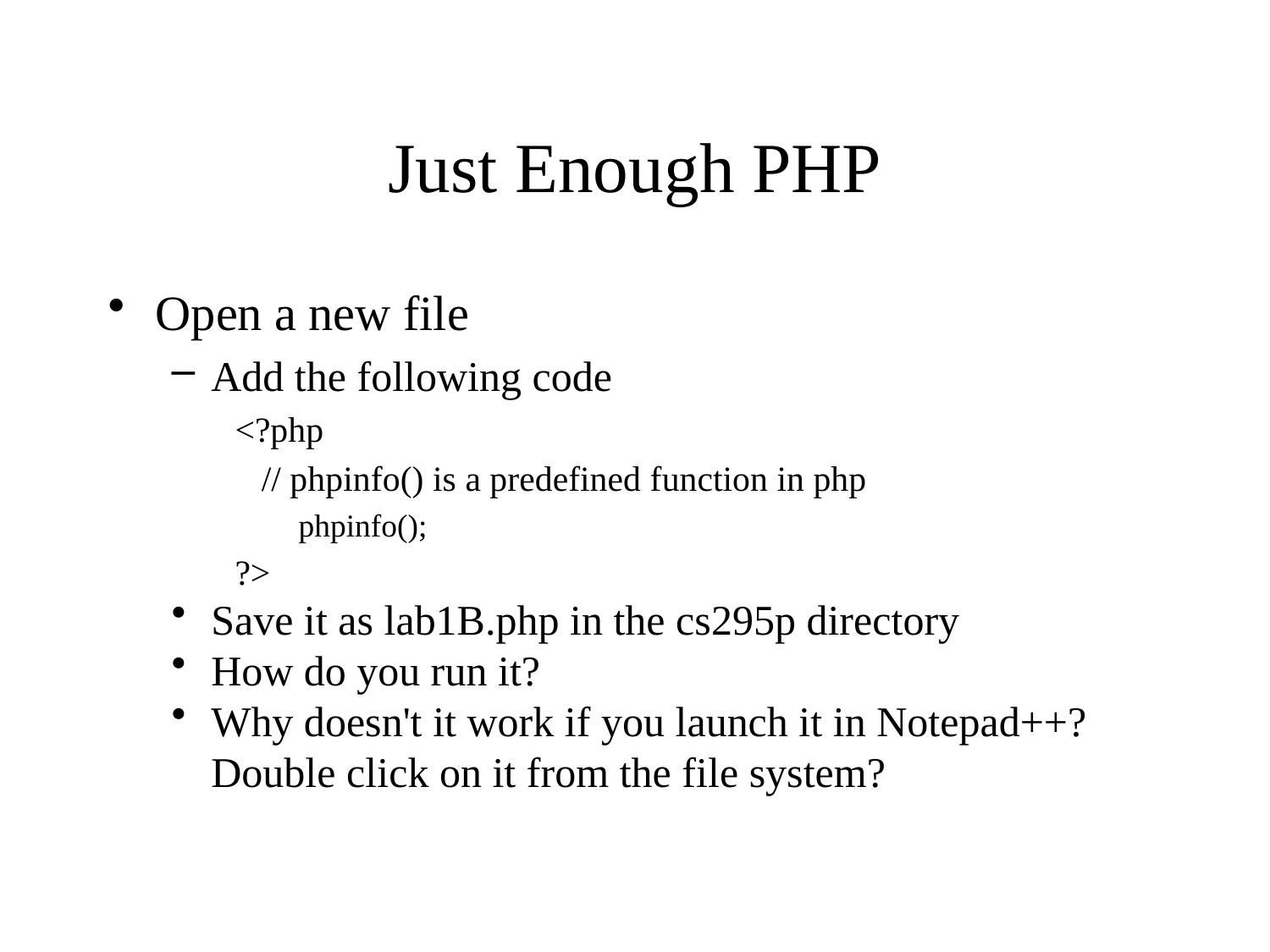

# Just Enough PHP
Open a new file
Add the following code
<?php
   // phpinfo() is a predefined function in php
phpinfo();
?>
Save it as lab1B.php in the cs295p directory
How do you run it?
Why doesn't it work if you launch it in Notepad++?  Double click on it from the file system?